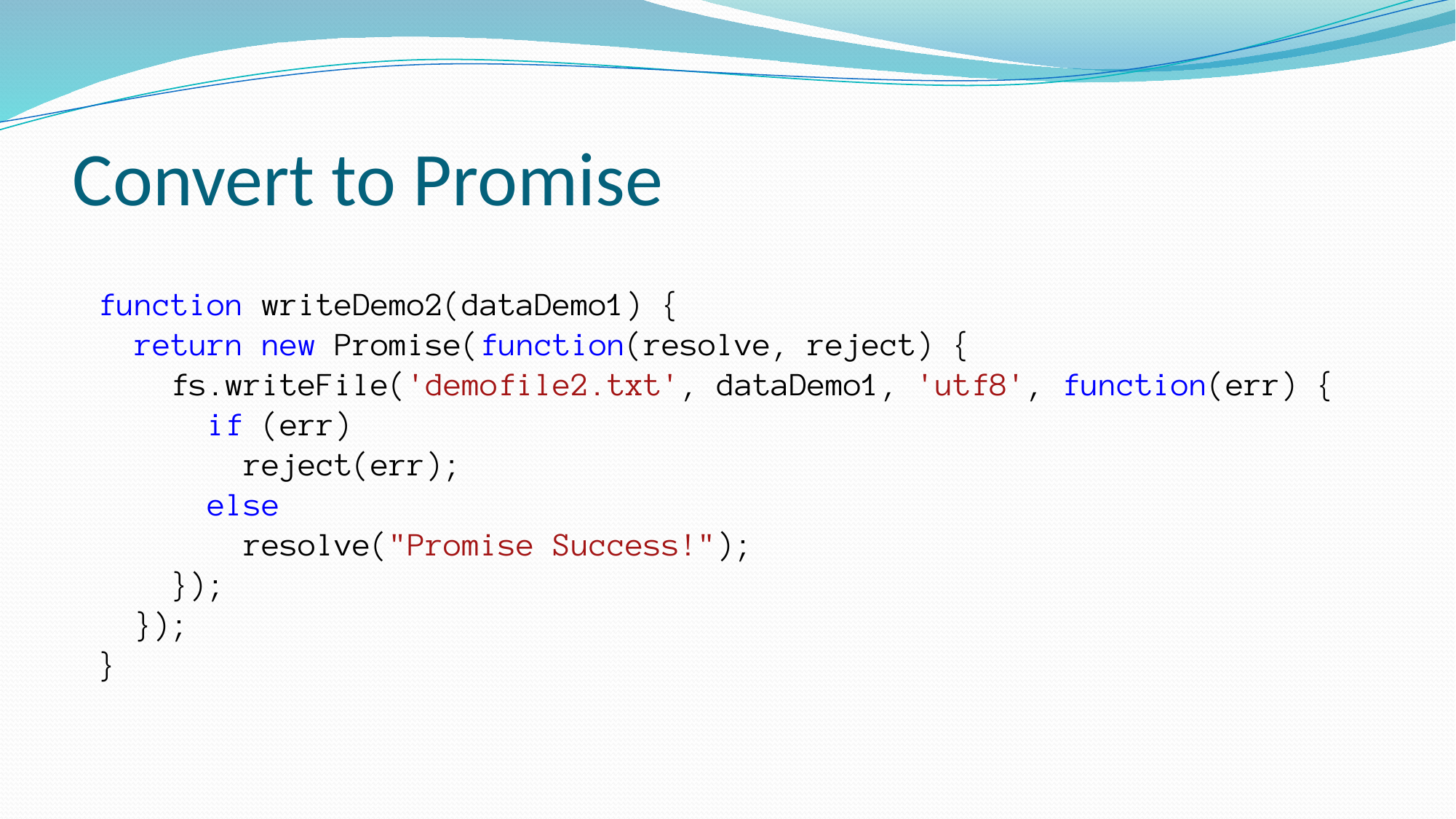

# Convert to Promise

function writeDemo2(dataDemo1) {
  return new Promise(function(resolve, reject) {
    fs.writeFile('demofile2.txt', dataDemo1, 'utf8', function(err) {
      if (err)
        reject(err);
      else
        resolve("Promise Success!");
    });
  });
}